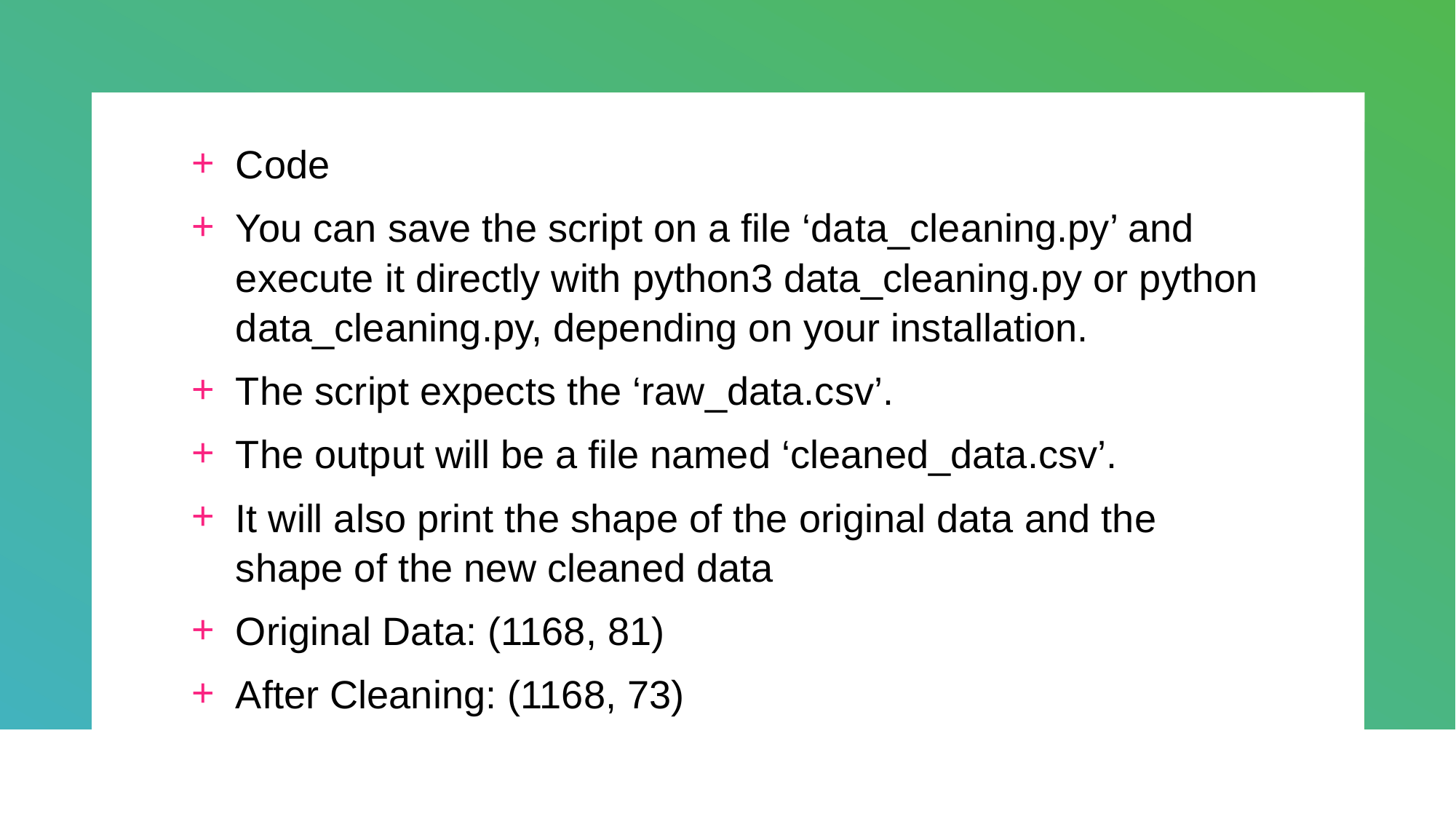

Code
You can save the script on a file ‘data_cleaning.py’ and execute it directly with python3 data_cleaning.py or python data_cleaning.py, depending on your installation.
The script expects the ‘raw_data.csv’.
The output will be a file named ‘cleaned_data.csv’.
It will also print the shape of the original data and the shape of the new cleaned data
Original Data: (1168, 81)
After Cleaning: (1168, 73)